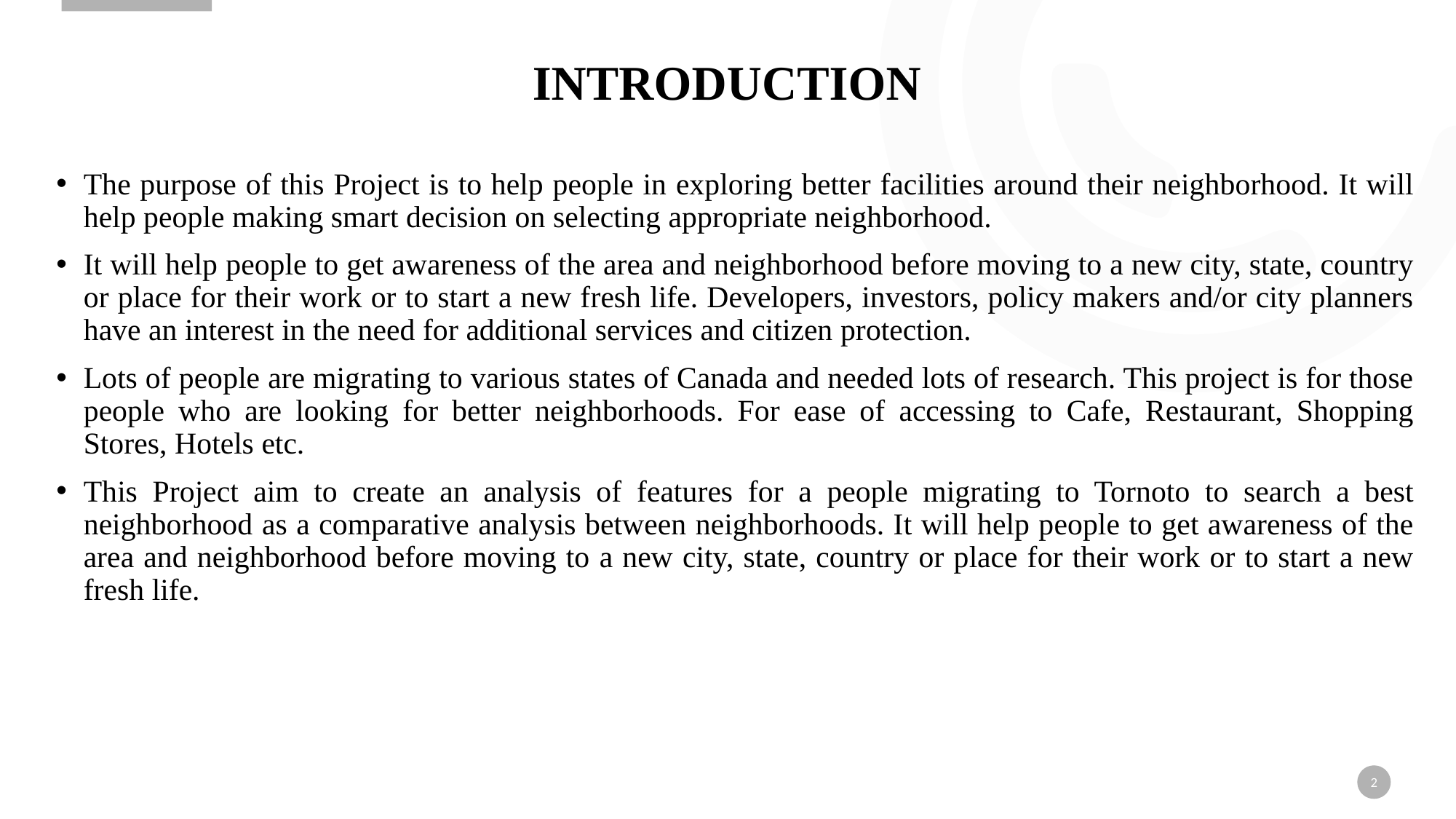

# INTRODUCTION
The purpose of this Project is to help people in exploring better facilities around their neighborhood. It will help people making smart decision on selecting appropriate neighborhood.
It will help people to get awareness of the area and neighborhood before moving to a new city, state, country or place for their work or to start a new fresh life. Developers, investors, policy makers and/or city planners have an interest in the need for additional services and citizen protection.
Lots of people are migrating to various states of Canada and needed lots of research. This project is for those people who are looking for better neighborhoods. For ease of accessing to Cafe, Restaurant, Shopping Stores, Hotels etc.
This Project aim to create an analysis of features for a people migrating to Tornoto to search a best neighborhood as a comparative analysis between neighborhoods. It will help people to get awareness of the area and neighborhood before moving to a new city, state, country or place for their work or to start a new fresh life.
2